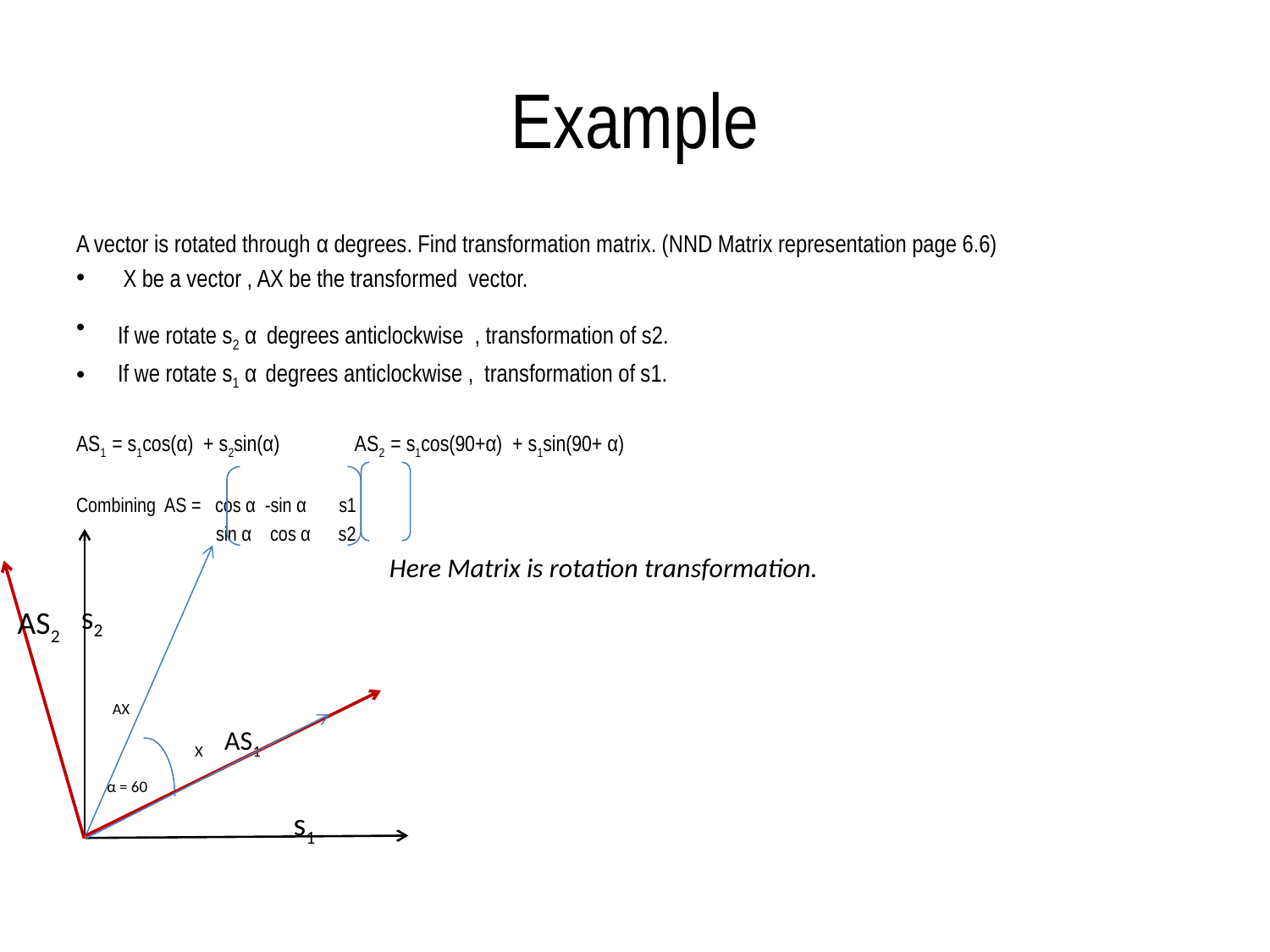

# Example
A vector is rotated through α degrees. Find transformation matrix. (NND Matrix representation page 6.6)
 X be a vector , AX be the transformed  vector.
If we rotate s2 α degrees anticlockwise  , transformation of s2.
If we rotate s1 α  degrees anticlockwise ,  transformation of s1.

AS1  = s1cos(α)  + s2sin(α)               AS2  = s1cos(90+α)  + s1sin(90+ α)

Combining  AS =   cos α  -sin α       s1
                              sin α    cos α      s2
                                                   Here Matrix is rotation transformation.

        AX
                                 X      AS1
     α = 60

s2
AS2

   s1